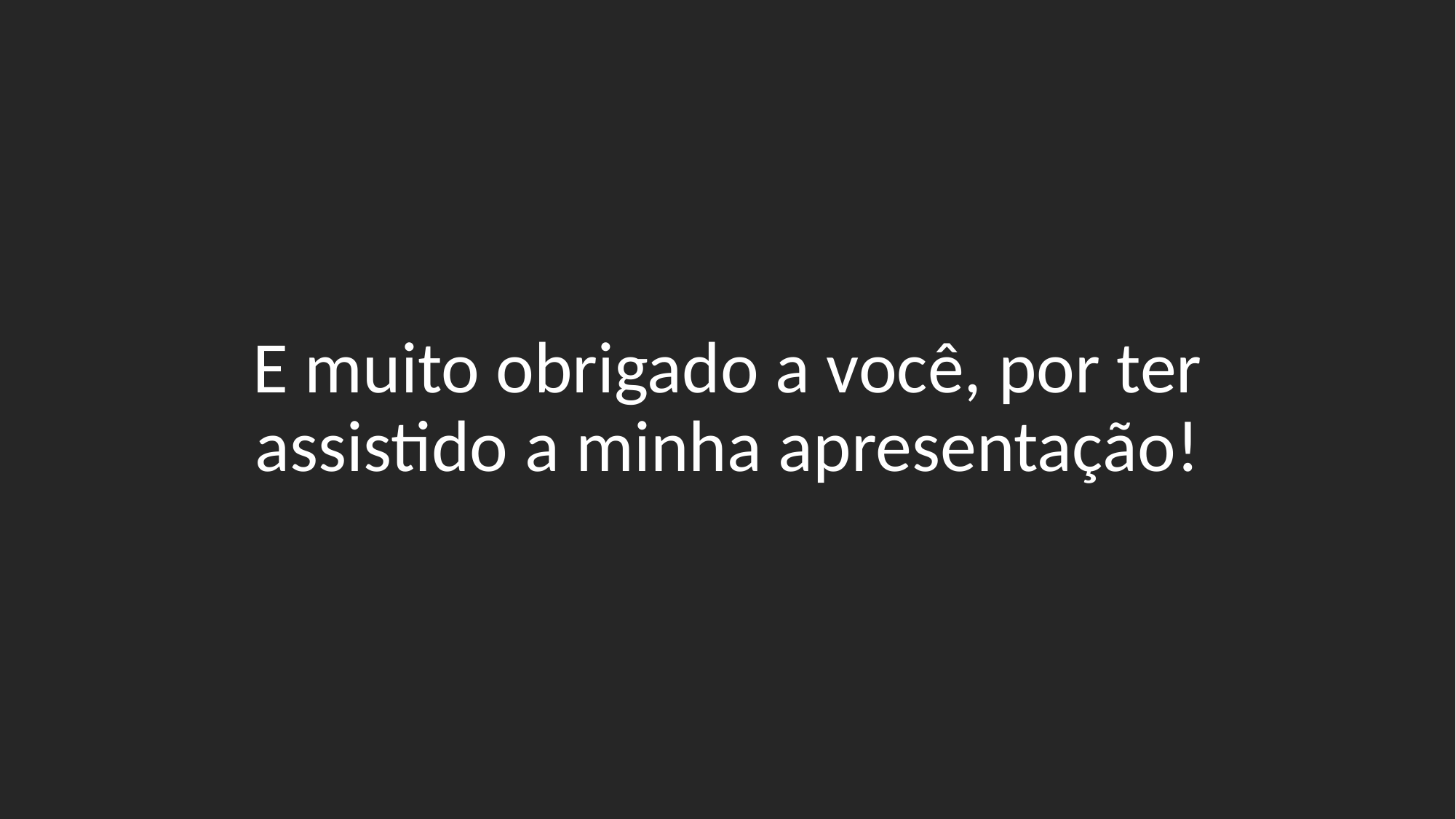

# E muito obrigado a você, por ter assistido a minha apresentação!